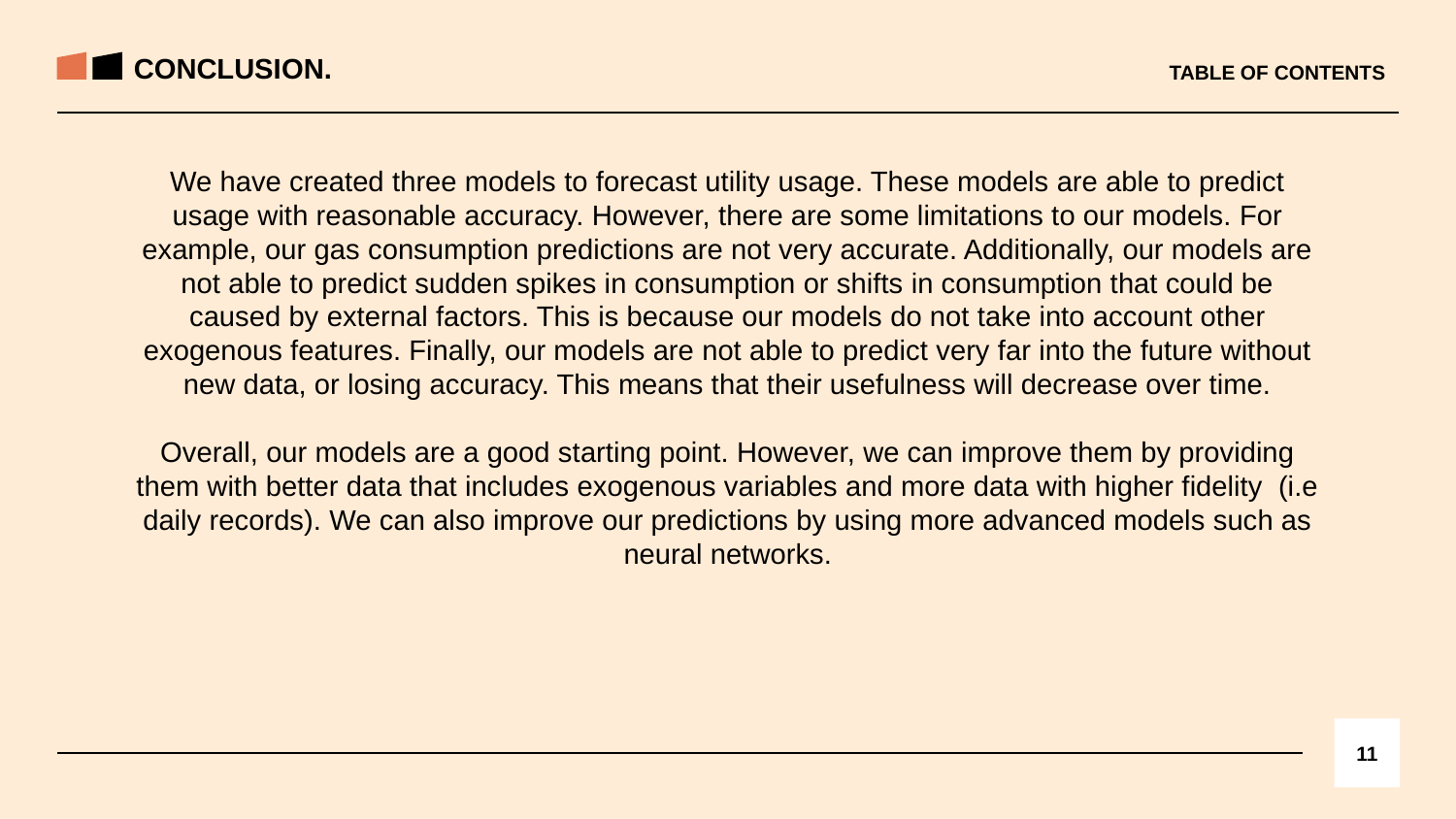

CONCLUSION.
TABLE OF CONTENTS

We have created three models to forecast utility usage. These models are able to predict usage with reasonable accuracy. However, there are some limitations to our models. For example, our gas consumption predictions are not very accurate. Additionally, our models are not able to predict sudden spikes in consumption or shifts in consumption that could be caused by external factors. This is because our models do not take into account other exogenous features. Finally, our models are not able to predict very far into the future without new data, or losing accuracy. This means that their usefulness will decrease over time.
Overall, our models are a good starting point. However, we can improve them by providing them with better data that includes exogenous variables and more data with higher fidelity  (i.e daily records). We can also improve our predictions by using more advanced models such as neural networks.
11